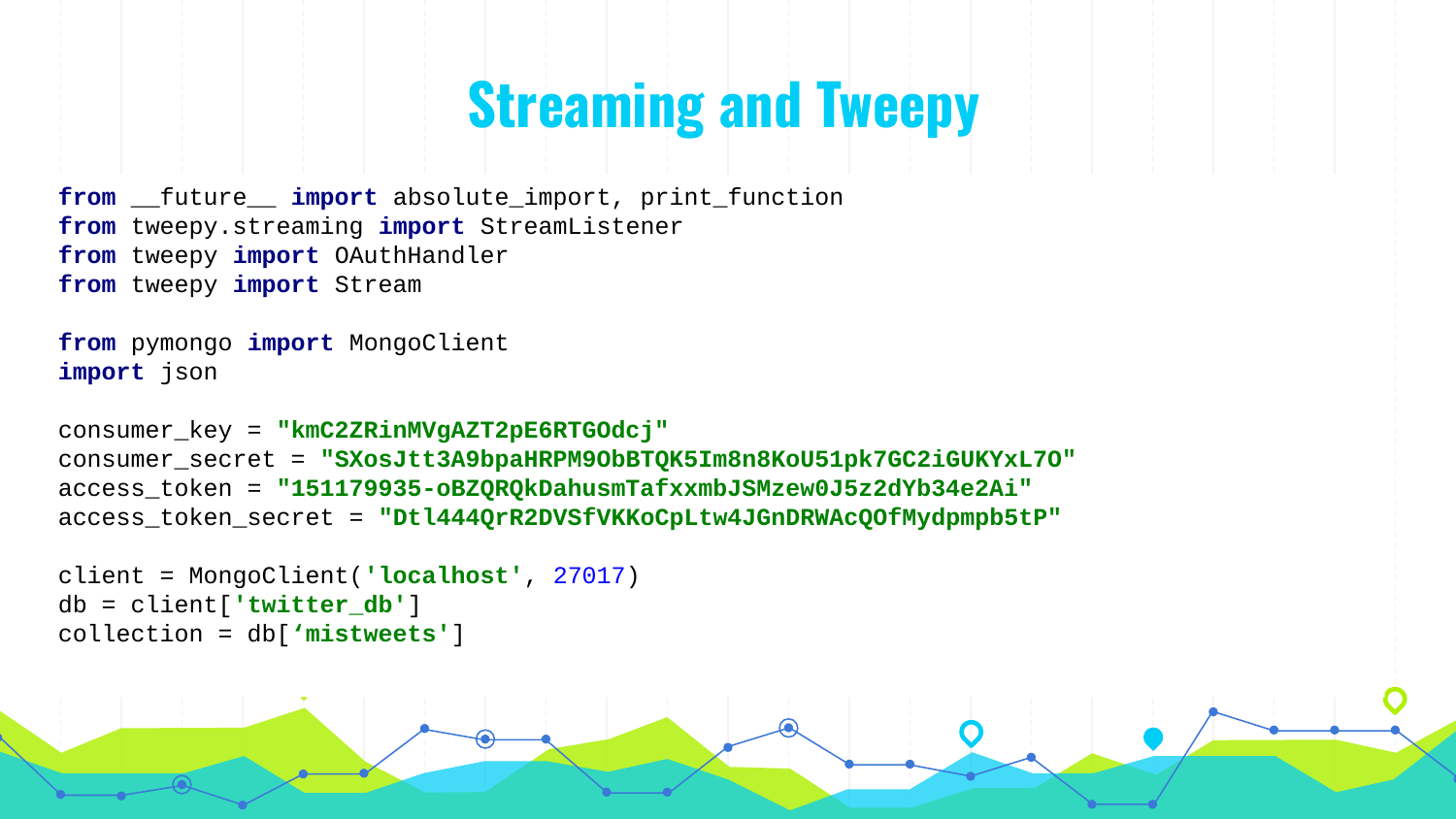

# Streaming and Tweepy
from __future__ import absolute_import, print_function
from tweepy.streaming import StreamListener
from tweepy import OAuthHandler
from tweepy import Stream
from pymongo import MongoClient
import json
consumer_key = "kmC2ZRinMVgAZT2pE6RTGOdcj"
consumer_secret = "SXosJtt3A9bpaHRPM9ObBTQK5Im8n8KoU51pk7GC2iGUKYxL7O"
access_token = "151179935-oBZQRQkDahusmTafxxmbJSMzew0J5z2dYb34e2Ai"
access_token_secret = "Dtl444QrR2DVSfVKKoCpLtw4JGnDRWAcQOfMydpmpb5tP"
client = MongoClient('localhost', 27017)
db = client['twitter_db']
collection = db[‘mistweets']